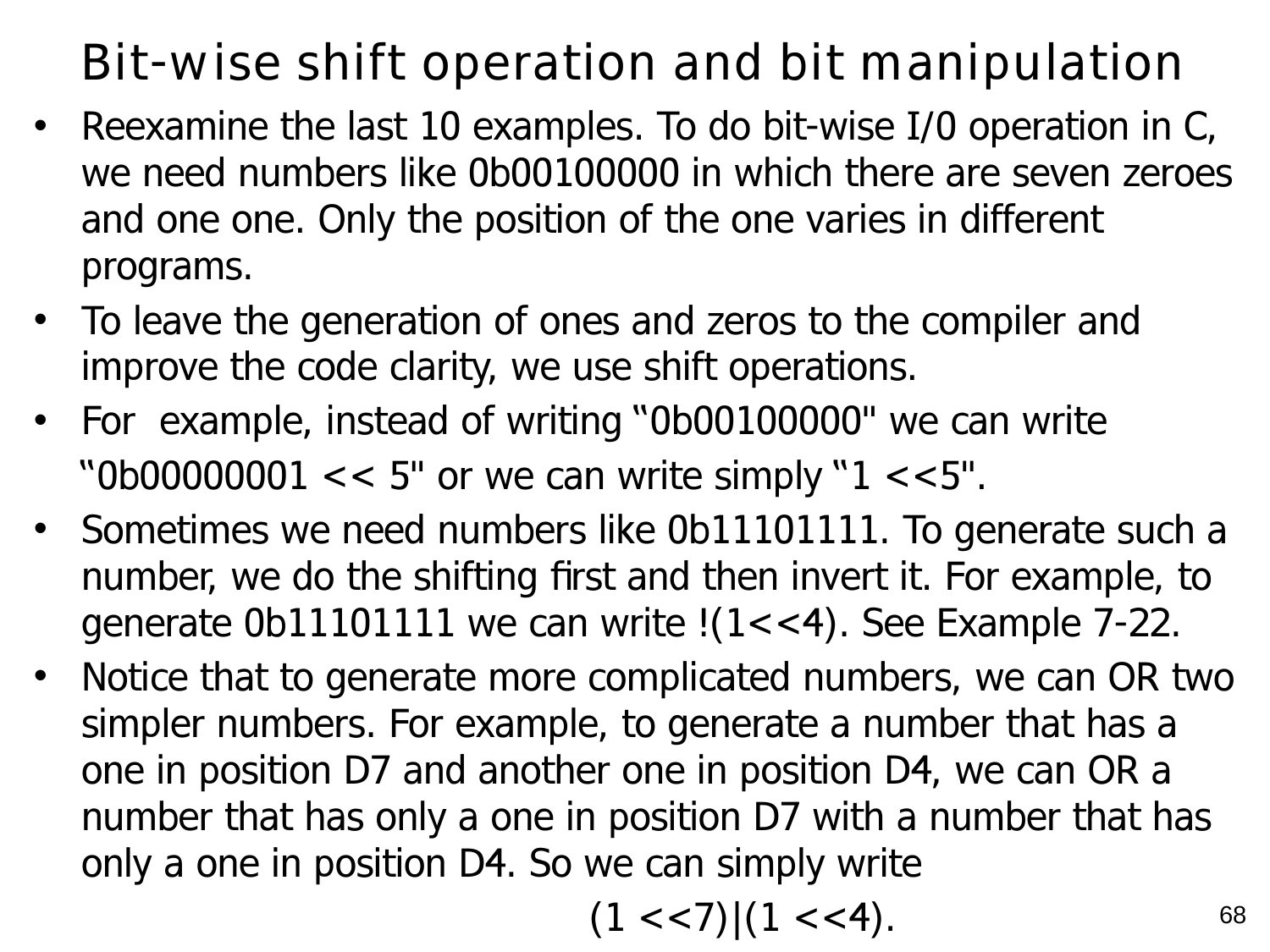

# Bit-wise shift operation and bit manipulation
Reexamine the last 10 examples. To do bit-wise I/0 operation in C, we need numbers like 0b00100000 in which there are seven zeroes and one one. Only the position of the one varies in different programs.
To leave the generation of ones and zeros to the compiler and improve the code clarity, we use shift operations.
For  example, instead of writing “0b00100000" we can write
	“0b00000001 << 5" or we can write simply “1 <<5".
Sometimes we need numbers like 0b11101111. To generate such a number, we do the shifting first and then invert it. For example, to generate 0b11101111 we can write !(1<<4). See Example 7-22.
Notice that to generate more complicated numbers, we can OR two simpler numbers. For example, to generate a number that has a one in position D7 and another one in position D4, we can OR a number that has only a one in position D7 with a number that has only a one in position D4. So we can simply write
					(1 <<7)|(1 <<4).
68